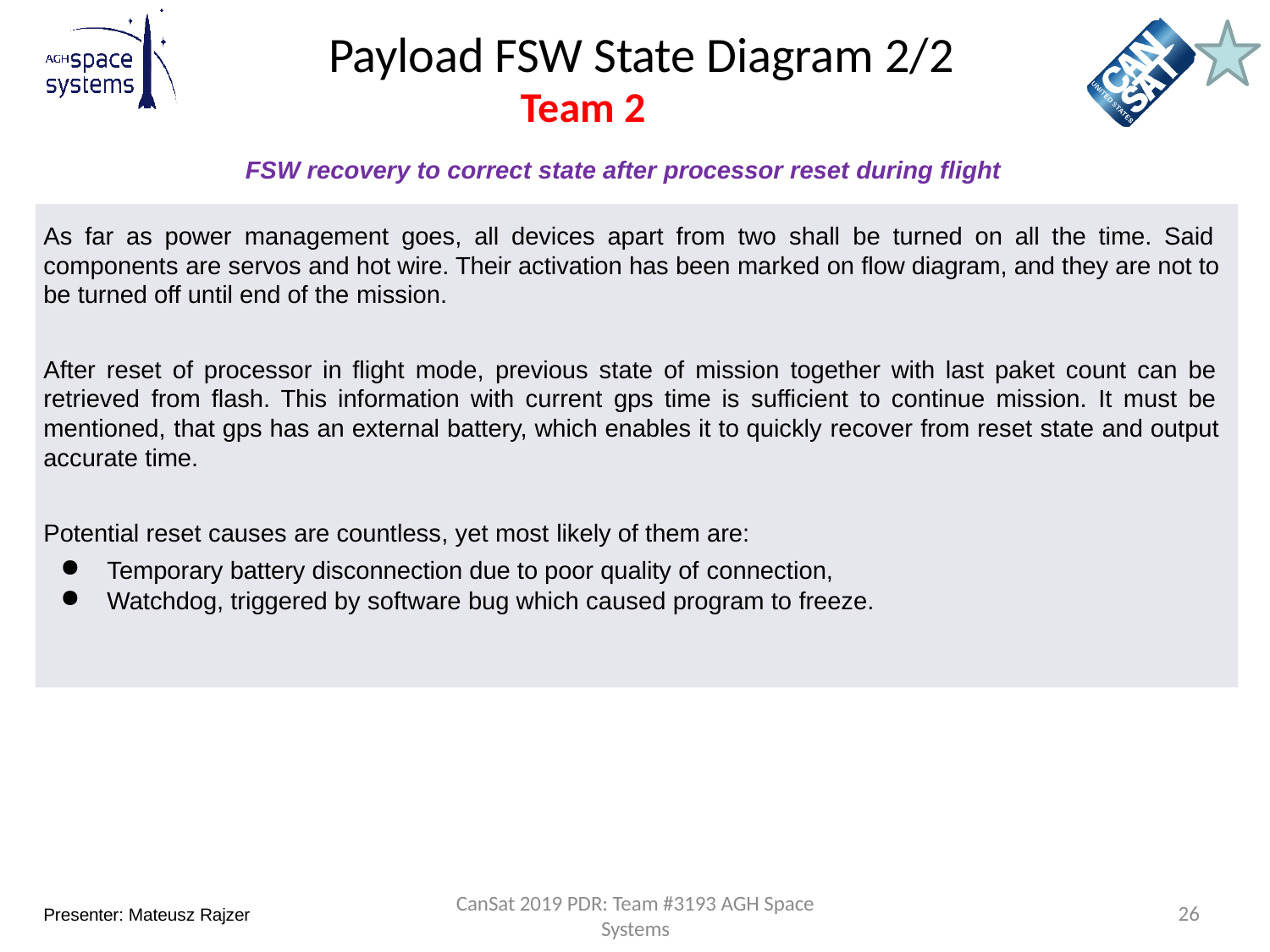

Team Logo
Here
(If You Want)

# Payload FSW State Diagram 2/2
Team 2
FSW recovery to correct state after processor reset during flight

As far as power management goes, all devices apart from two shall be turned on all the time. Said  components are servos and hot wire. Their activation has been marked on flow diagram, and they are not to  be turned off until end of the mission.

After reset of processor in flight mode, previous state of mission together with last paket count can be  retrieved from flash. This information with current gps time is sufficient to continue mission. It must be  mentioned, that gps has an external battery, which enables it to quickly recover from reset state and output  accurate time.

Potential reset causes are countless, yet most likely of them are:
Temporary battery disconnection due to poor quality of connection,
Watchdog, triggered by software bug which caused program to freeze.
26
Presenter: Mateusz Rajzer
CanSat 2019 PDR: Team #3193 AGH Space Systems